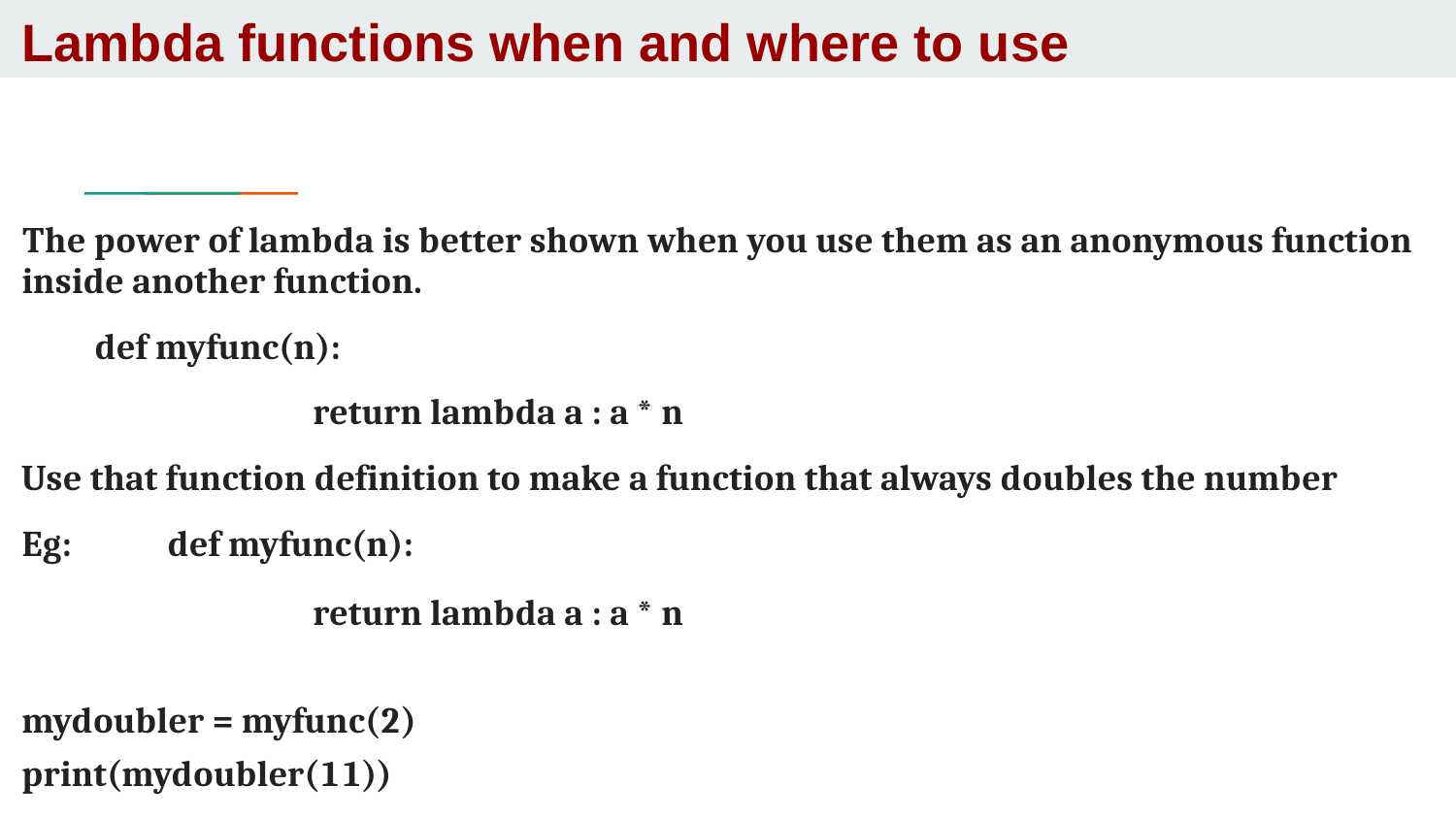

# Lambda functions when and where to use

The power of lambda is better shown when you use them as an anonymous function inside another function.
def myfunc(n):
  		return lambda a : a * n
Use that function definition to make a function that always doubles the number
Eg:	def myfunc(n):
  		return lambda a : a * n

mydoubler = myfunc(2)
print(mydoubler(11))